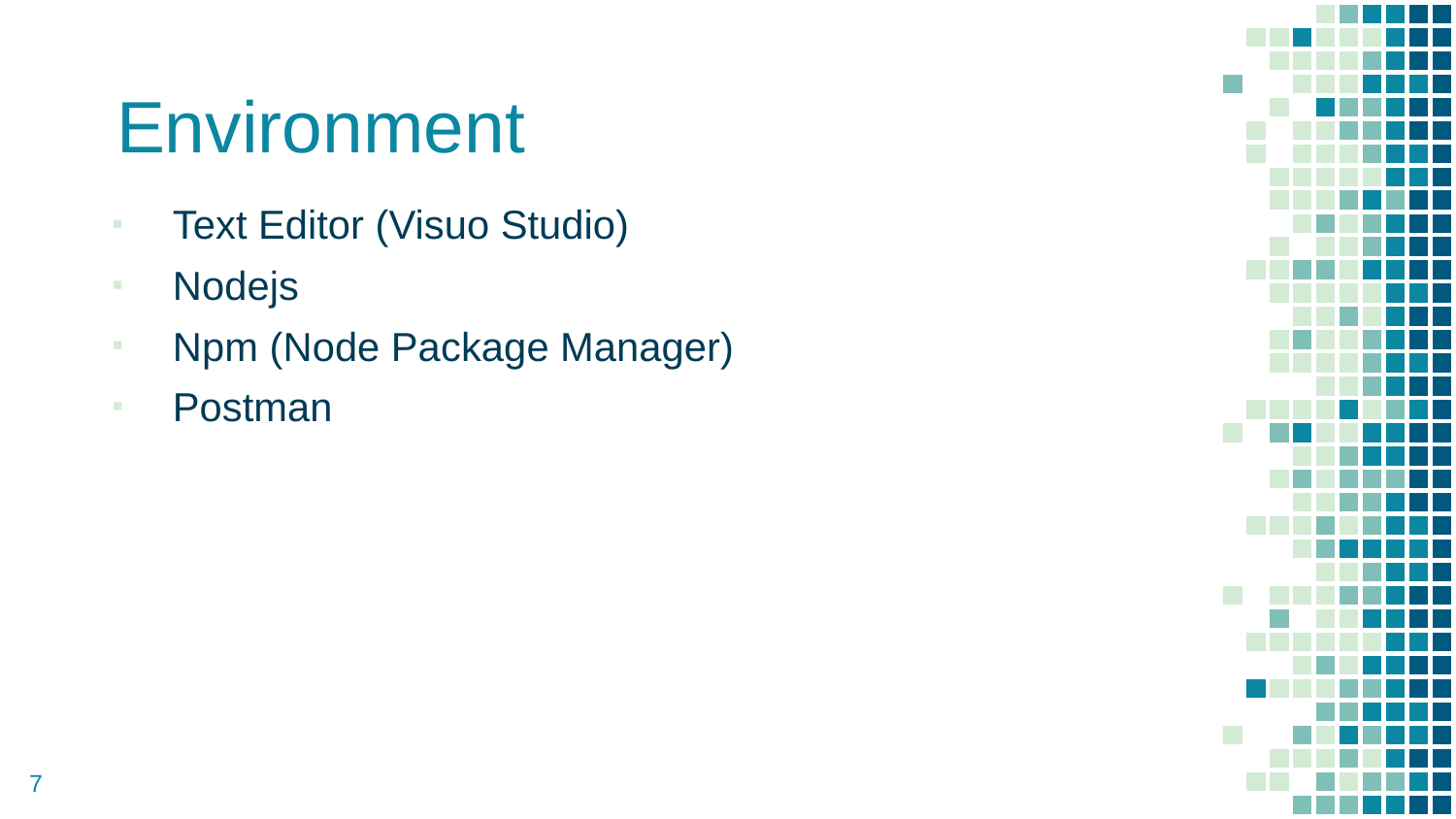

Environment
Text Editor (Visuo Studio)
Nodejs
Npm (Node Package Manager)
Postman

7